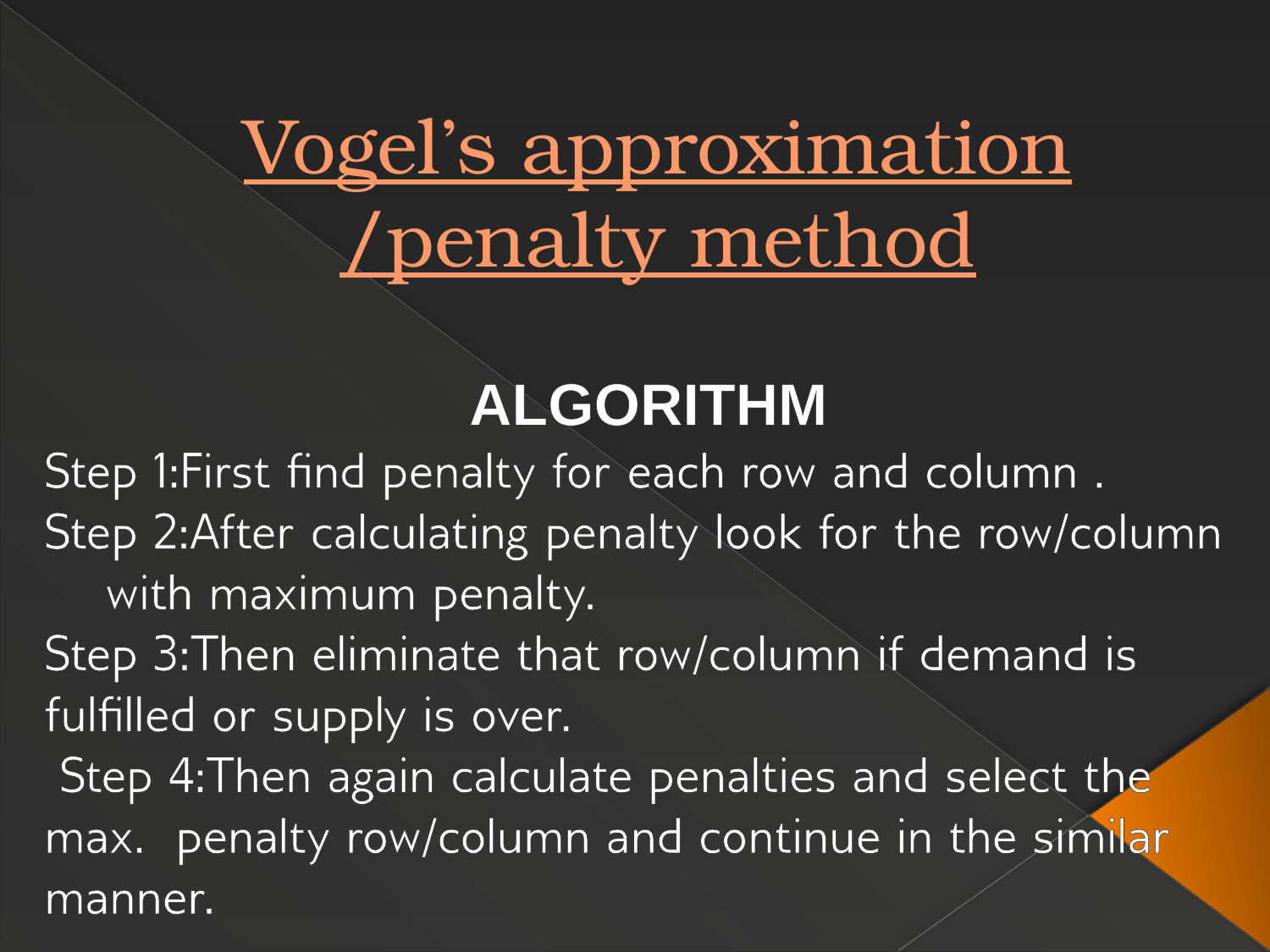

# Vogel’s approximation /penalty method
ALGORITHM
Step 1:First find penalty for each row and column .
Step 2:After calculating penalty look for the row/column      with maximum penalty.
Step 3:Then eliminate that row/column if demand is fulfilled or supply is over.
 Step 4:Then again calculate penalties and select the max.  penalty row/column and continue in the similar manner.